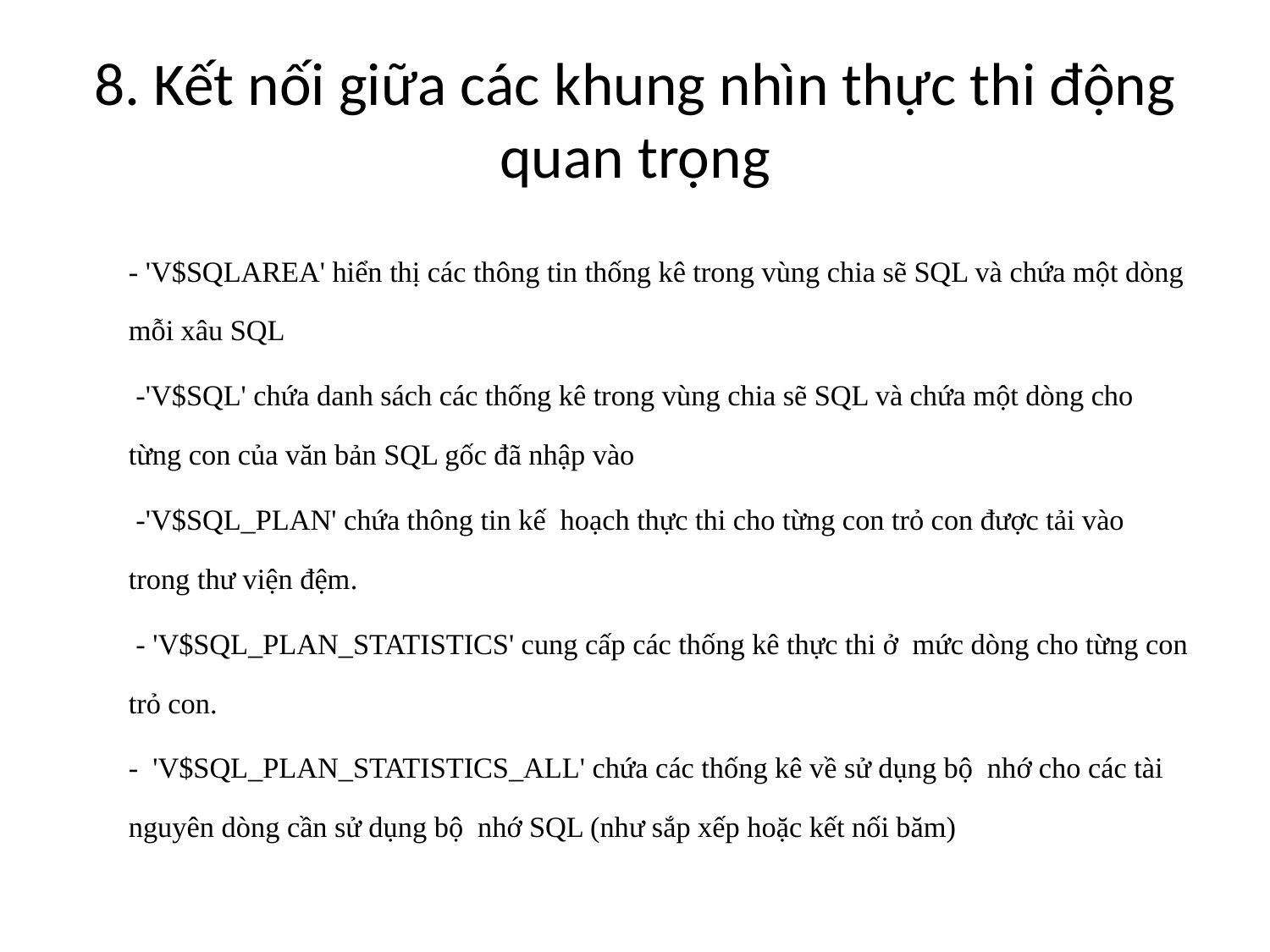

# 8. Kết nối giữa các khung nhìn thực thi động quan trọng
- 'V$SQLAREA' hiển thị các thông tin thống kê trong vùng chia sẽ SQL và chứa một dòng mỗi xâu SQL
 -'V$SQL' chứa danh sách các thống kê trong vùng chia sẽ SQL và chứa một dòng cho từng con của văn bản SQL gốc đã nhập vào
 -'V$SQL_PLAN' chứa thông tin kế  hoạch thực thi cho từng con trỏ con được tải vào trong thư viện đệm.
 - 'V$SQL_PLAN_STATISTICS' cung cấp các thống kê thực thi ở  mức dòng cho từng con trỏ con.
-  'V$SQL_PLAN_STATISTICS_ALL' chứa các thống kê về sử dụng bộ  nhớ cho các tài nguyên dòng cần sử dụng bộ  nhớ SQL (như sắp xếp hoặc kết nối băm)